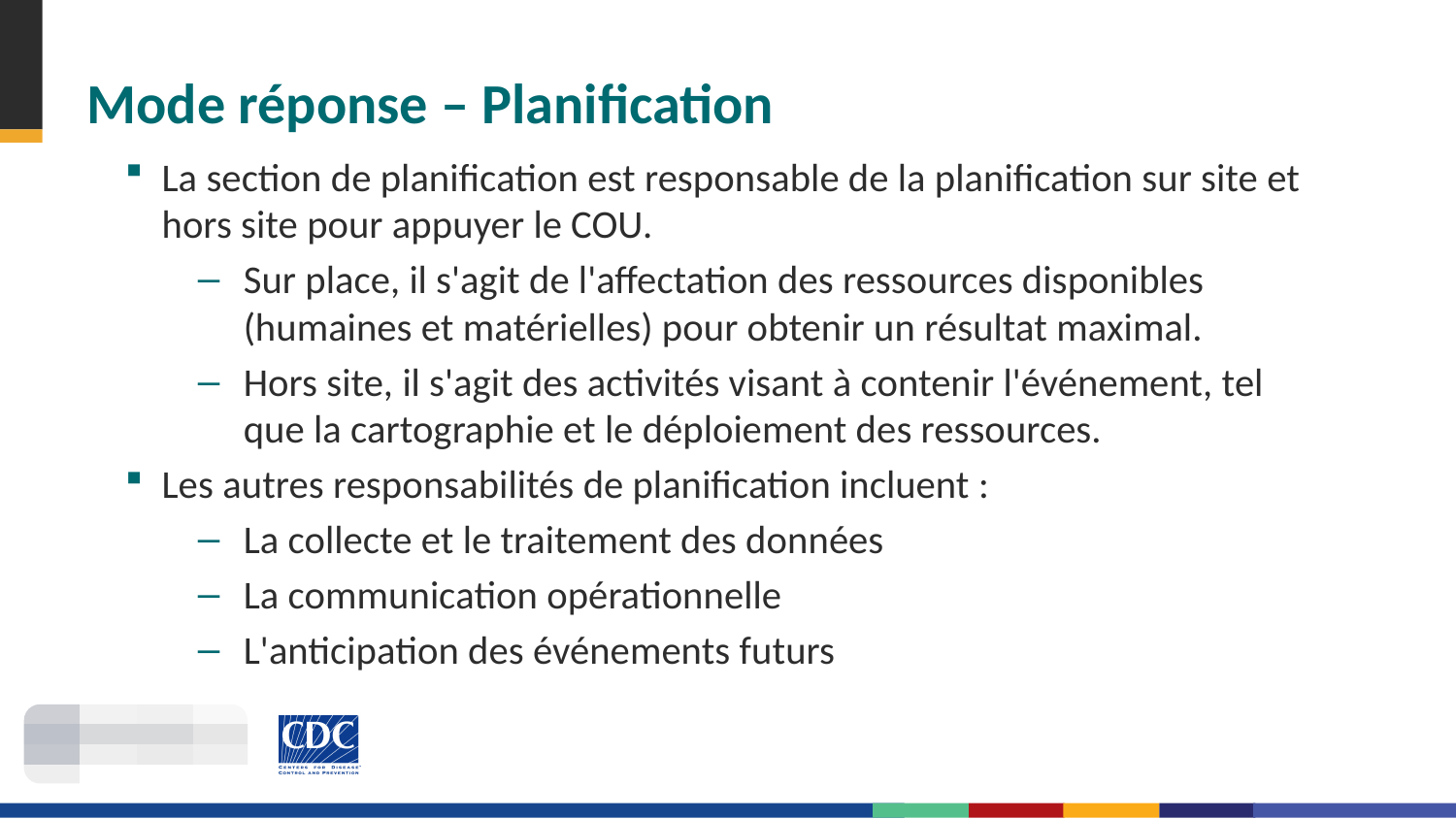

# Mode réponse – Planification
La section de planification est responsable de la planification sur site et hors site pour appuyer le COU.
Sur place, il s'agit de l'affectation des ressources disponibles (humaines et matérielles) pour obtenir un résultat maximal.
Hors site, il s'agit des activités visant à contenir l'événement, tel que la cartographie et le déploiement des ressources.
Les autres responsabilités de planification incluent :
La collecte et le traitement des données
La communication opérationnelle
L'anticipation des événements futurs